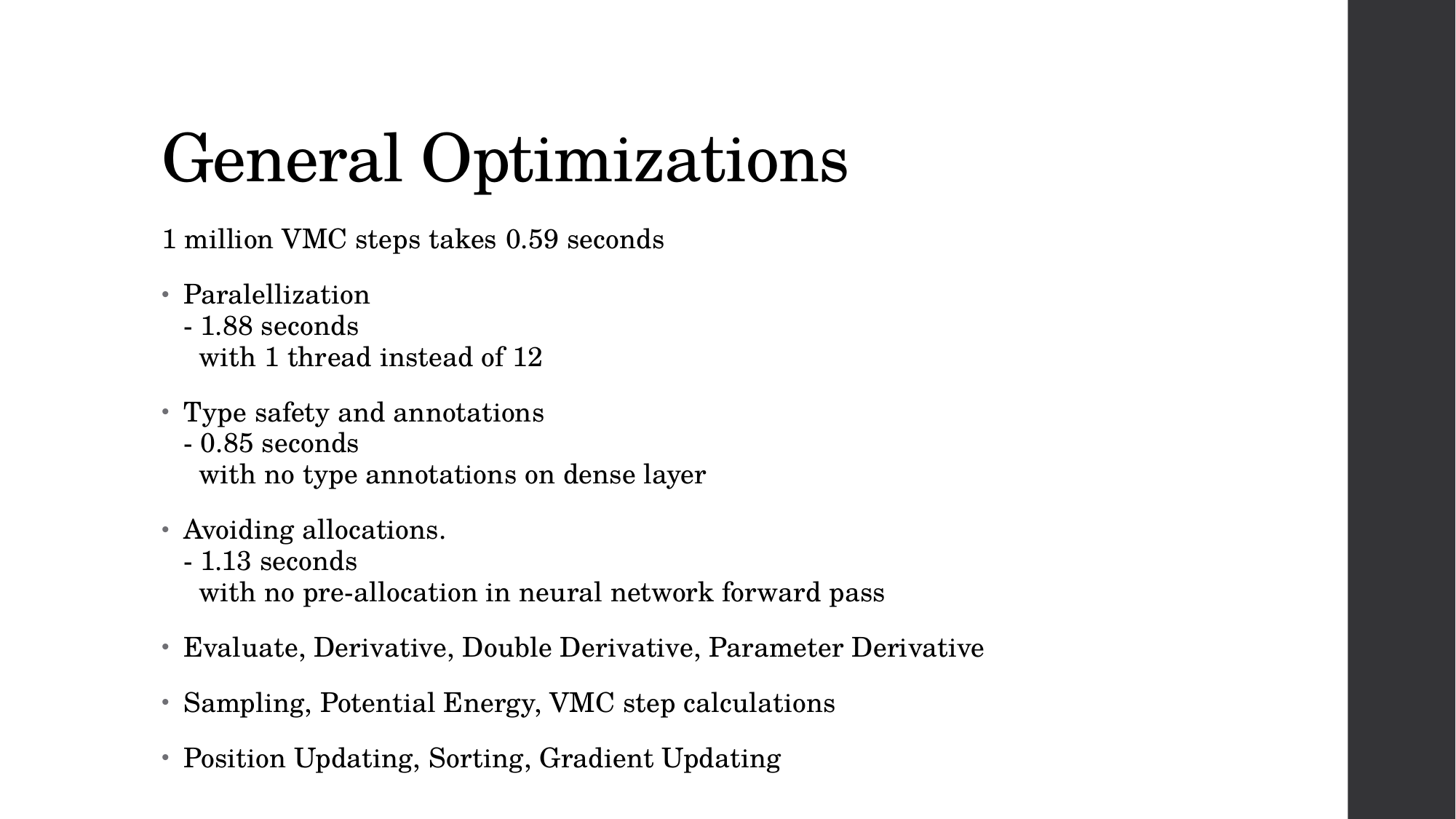

# General Optimizations
1 million VMC steps takes 0.59 seconds
Paralellization
- 1.88 seconds
  with 1 thread instead of 12
Type safety and annotations
- 0.85 seconds
  with no type annotations on dense layer
Avoiding allocations.
- 1.13 seconds
  with no pre-allocation in neural network forward pass
Evaluate, Derivative, Double Derivative, Parameter Derivative
Sampling, Potential Energy, VMC step calculations
Position Updating, Sorting, Gradient Updating